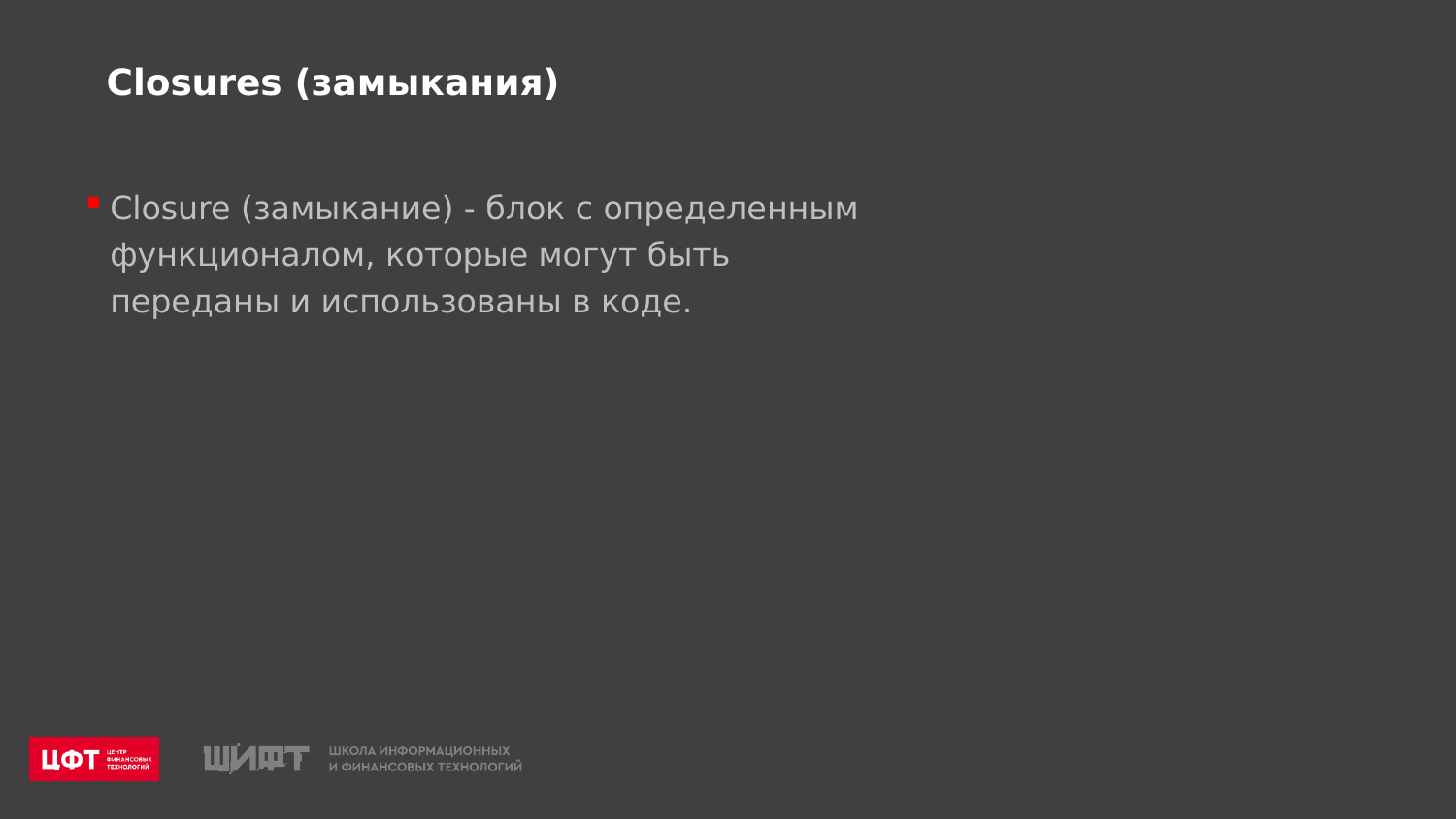

Closures (замыкания)
Closure (замыкание) - блок с определенным функционалом, которые могут быть переданы и использованы в коде.
4